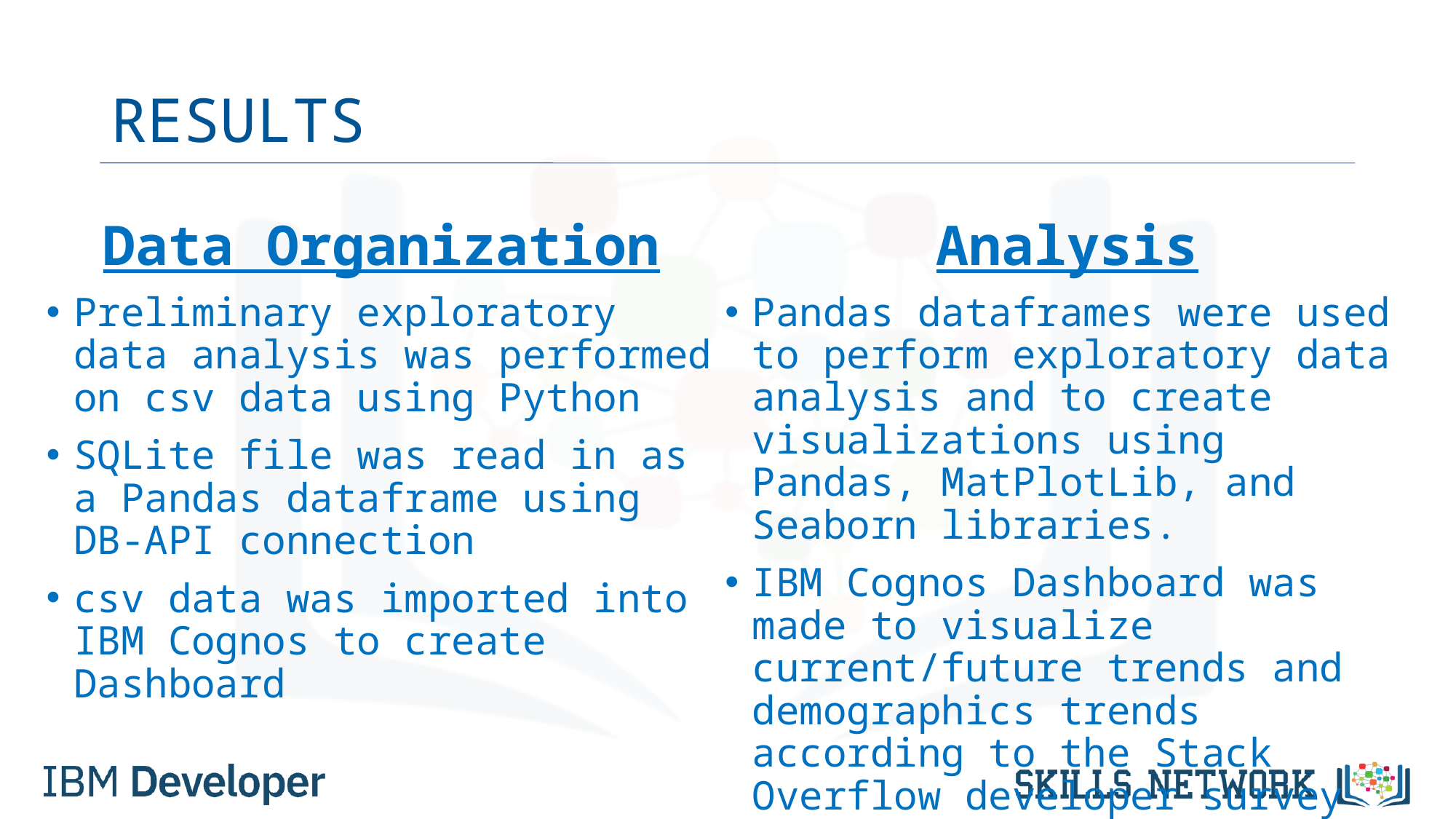

# RESULTS
Data Organization
Preliminary exploratory data analysis was performed on csv data using Python
SQLite file was read in as a Pandas dataframe using DB-API connection
csv data was imported into IBM Cognos to create Dashboard

Analysis
Pandas dataframes were used to perform exploratory data analysis and to create visualizations using Pandas, MatPlotLib, and Seaborn libraries.
IBM Cognos Dashboard was made to visualize current/future trends and demographics trends according to the Stack Overflow developer survey